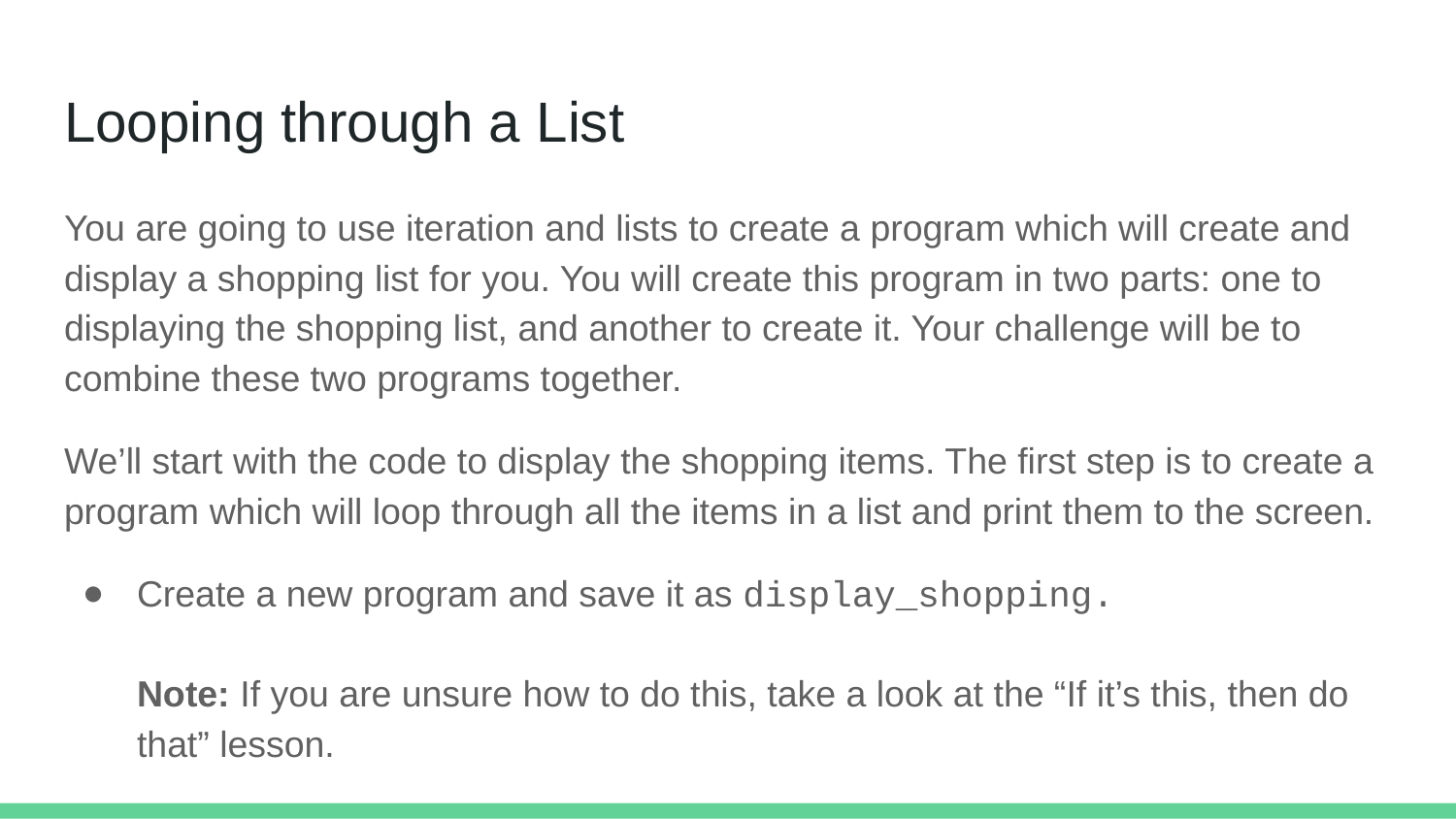

# Looping through a List
You are going to use iteration and lists to create a program which will create and display a shopping list for you. You will create this program in two parts: one to displaying the shopping list, and another to create it. Your challenge will be to combine these two programs together.
We’ll start with the code to display the shopping items. The first step is to create a program which will loop through all the items in a list and print them to the screen.
Create a new program and save it as display_shopping.
Note: If you are unsure how to do this, take a look at the “If it’s this, then do that” lesson.